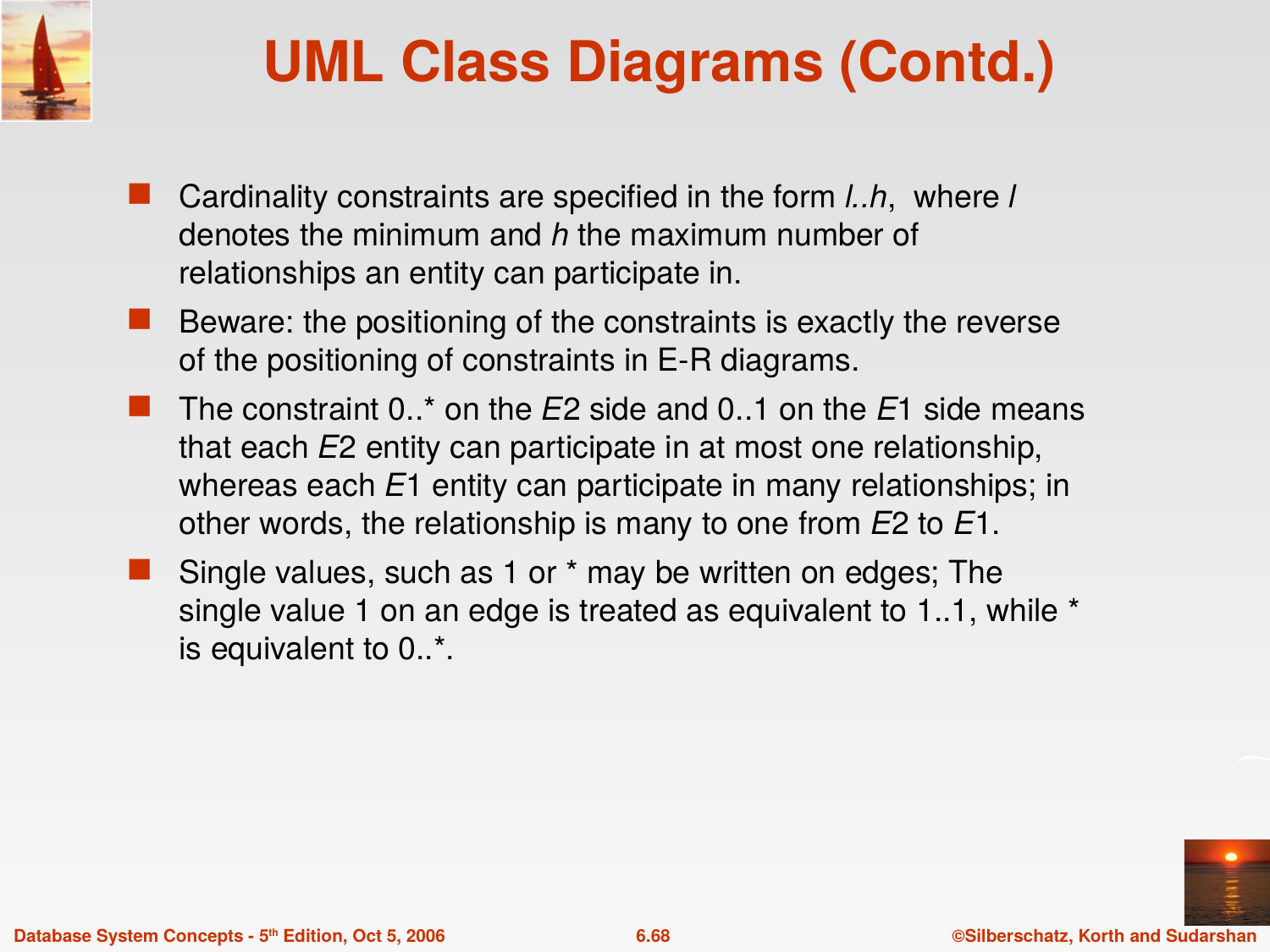

# UML Class Diagrams (Contd.)
Cardinality constraints are specified in the form l..h,  where l denotes the minimum and h the maximum number of relationships an entity can participate in.
Beware: the positioning of the constraints is exactly the reverse of the positioning of constraints in E-R diagrams.
The constraint 0..* on the E2 side and 0..1 on the E1 side means that each E2 entity can participate in at most one relationship, whereas each E1 entity can participate in many relationships; in other words, the relationship is many to one from E2 to E1.
Single values, such as 1 or * may be written on edges; The single value 1 on an edge is treated as equivalent to 1..1, while * is equivalent to 0..*.